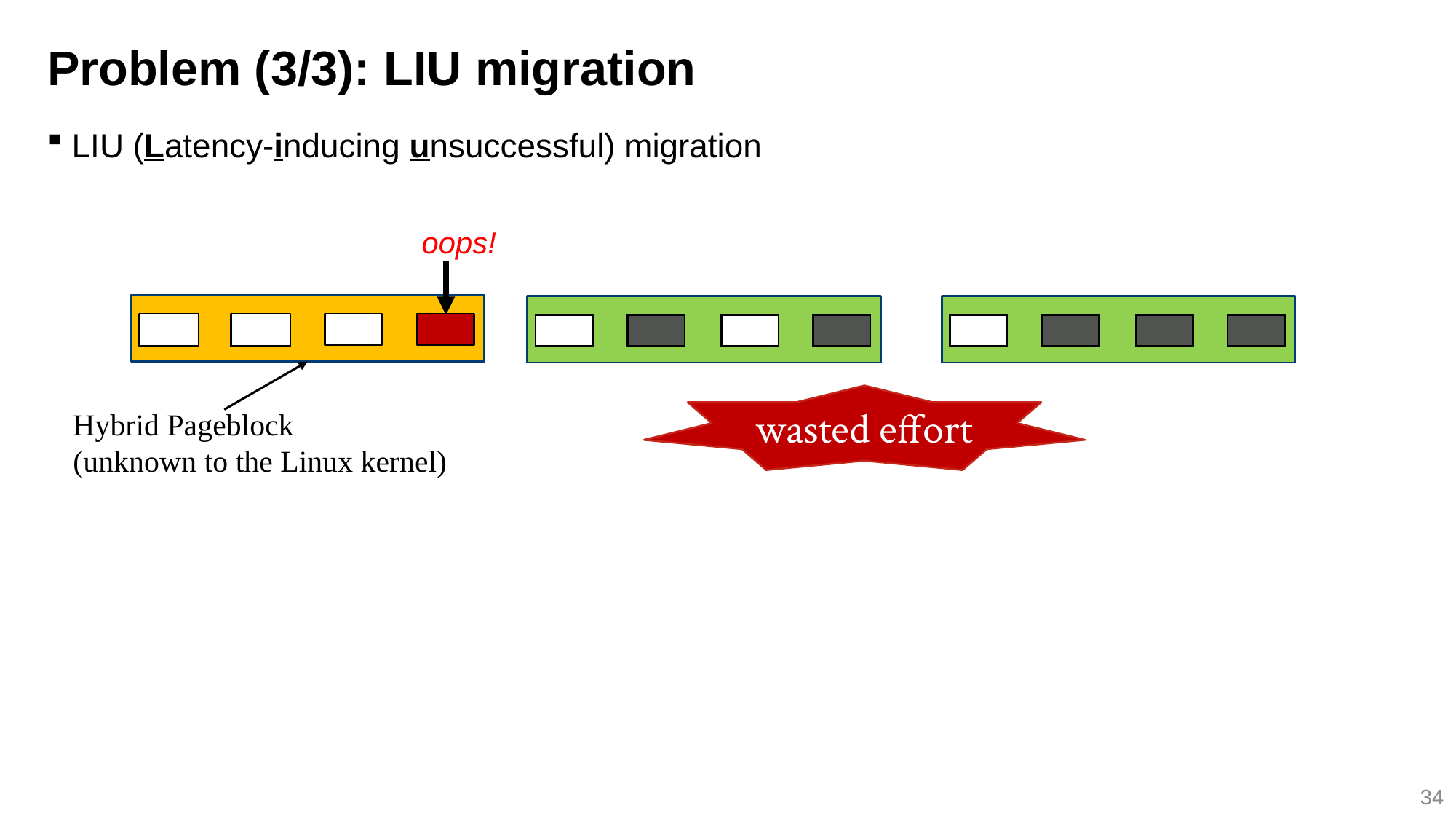

Problem (3/3): LIU migration
 LIU (Latency-inducing unsuccessful) migration
oops!

wasted effort
Hybrid Pageblock
(unknown to the Linux kernel)
34